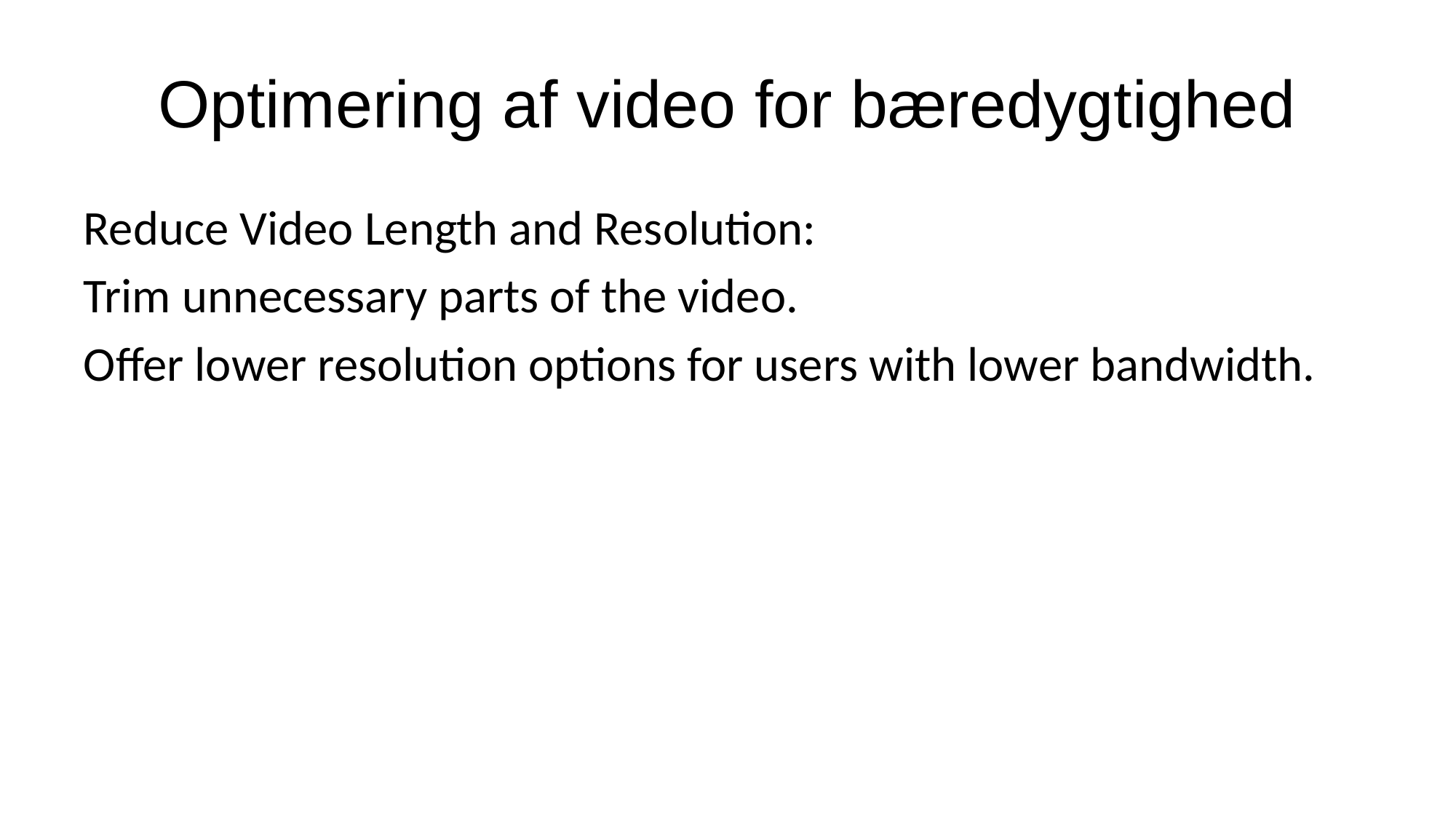

# Optimering af video for bæredygtighed
Reduce Video Length and Resolution:
Trim unnecessary parts of the video.
Offer lower resolution options for users with lower bandwidth.